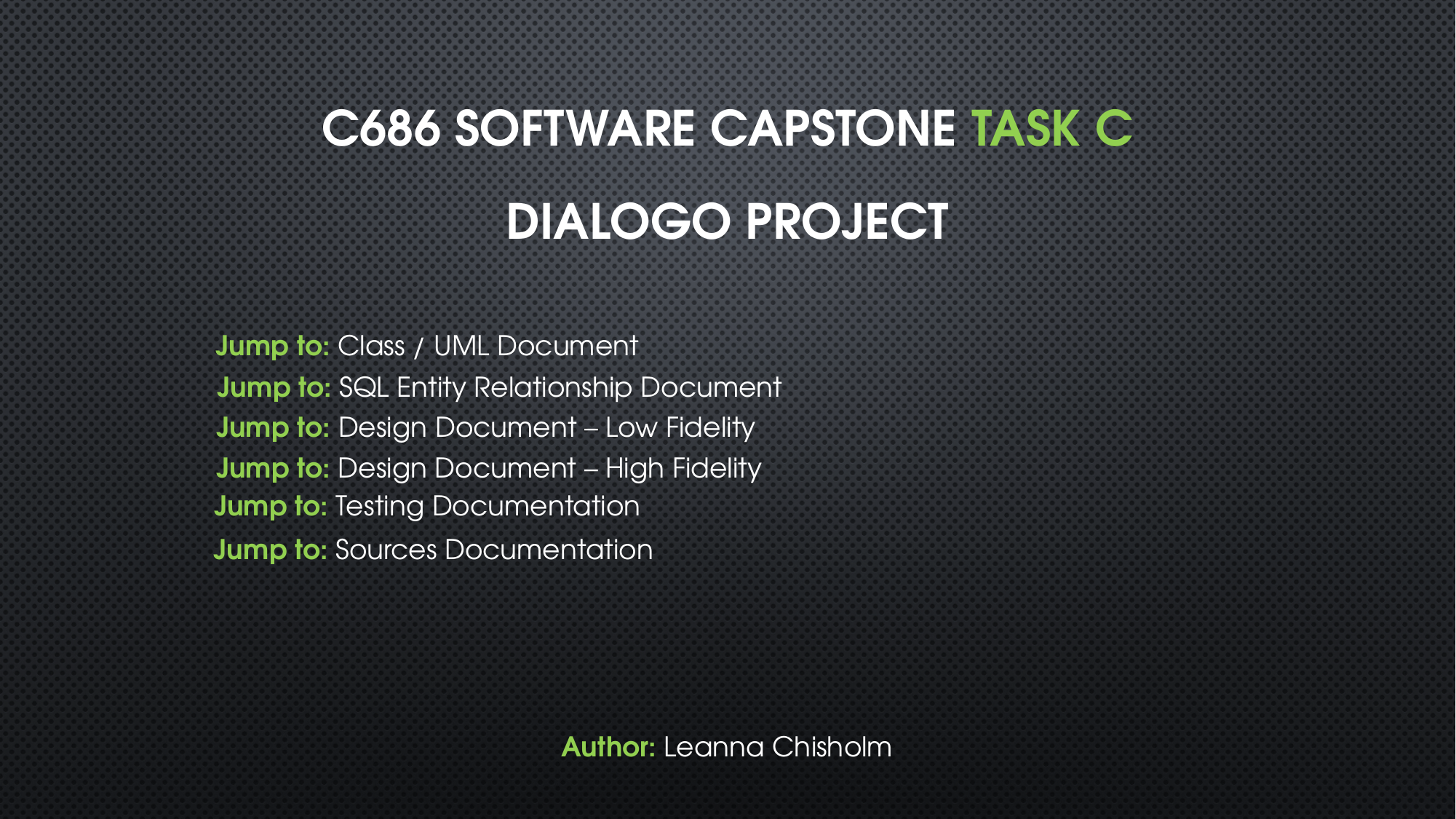

# C686 Software capstone task c
Dialogo project
Jump to: Class / UML Document
Jump to: SQL Entity Relationship Document
Jump to: Design Document – Low Fidelity
Jump to: Design Document – High Fidelity
Jump to: Testing Documentation
Jump to: Sources Documentation
Author: Leanna Chisholm